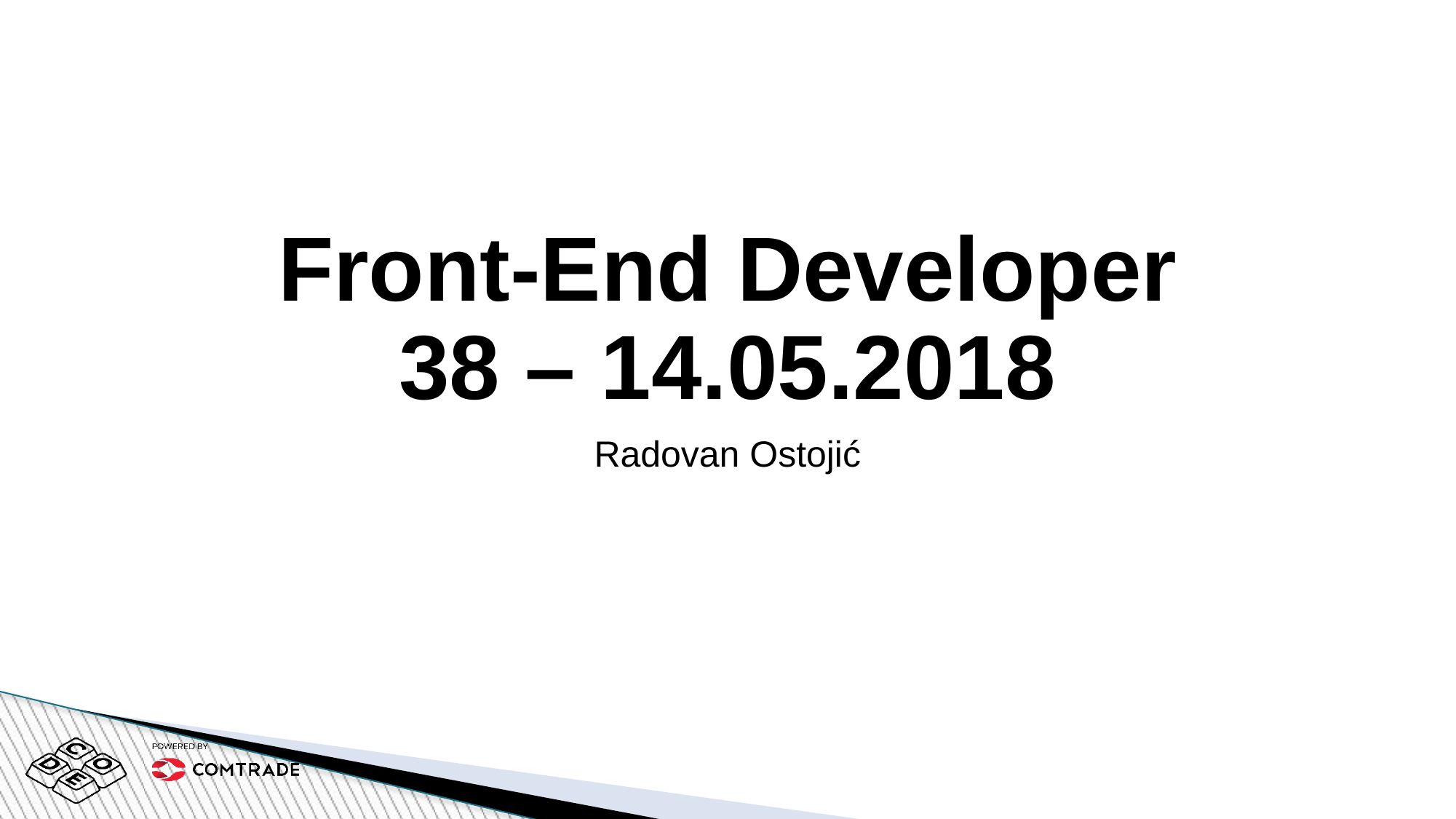

# Front-End Developer 38 – 14.05.2018
Radovan Ostojić